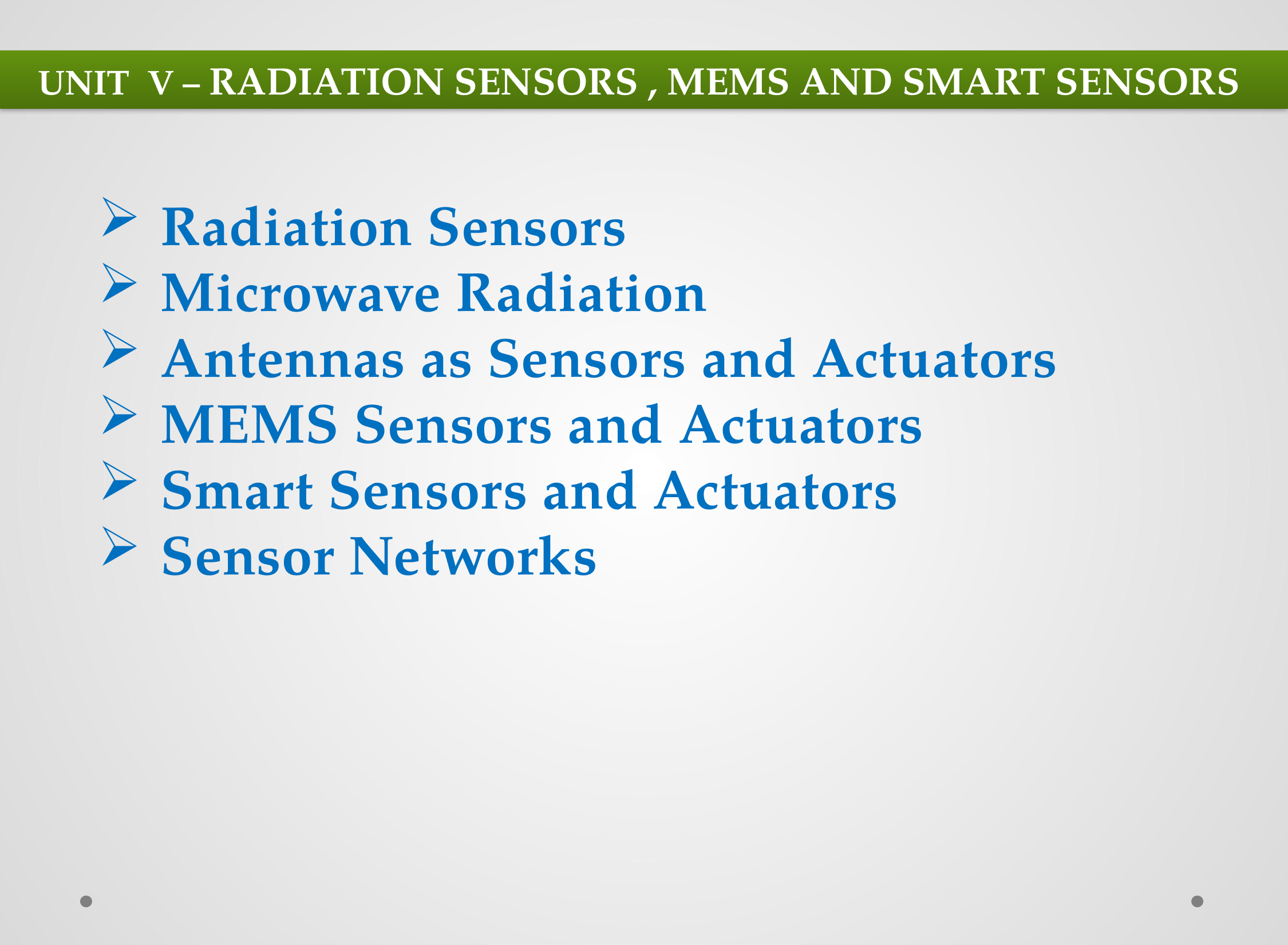

UNIT  V – RADIATION SENSORS , MEMS AND SMART SENSORS
Radiation Sensors
Microwave Radiation
Antennas as Sensors and Actuators
MEMS Sensors and Actuators
Smart Sensors and Actuators
Sensor Networks